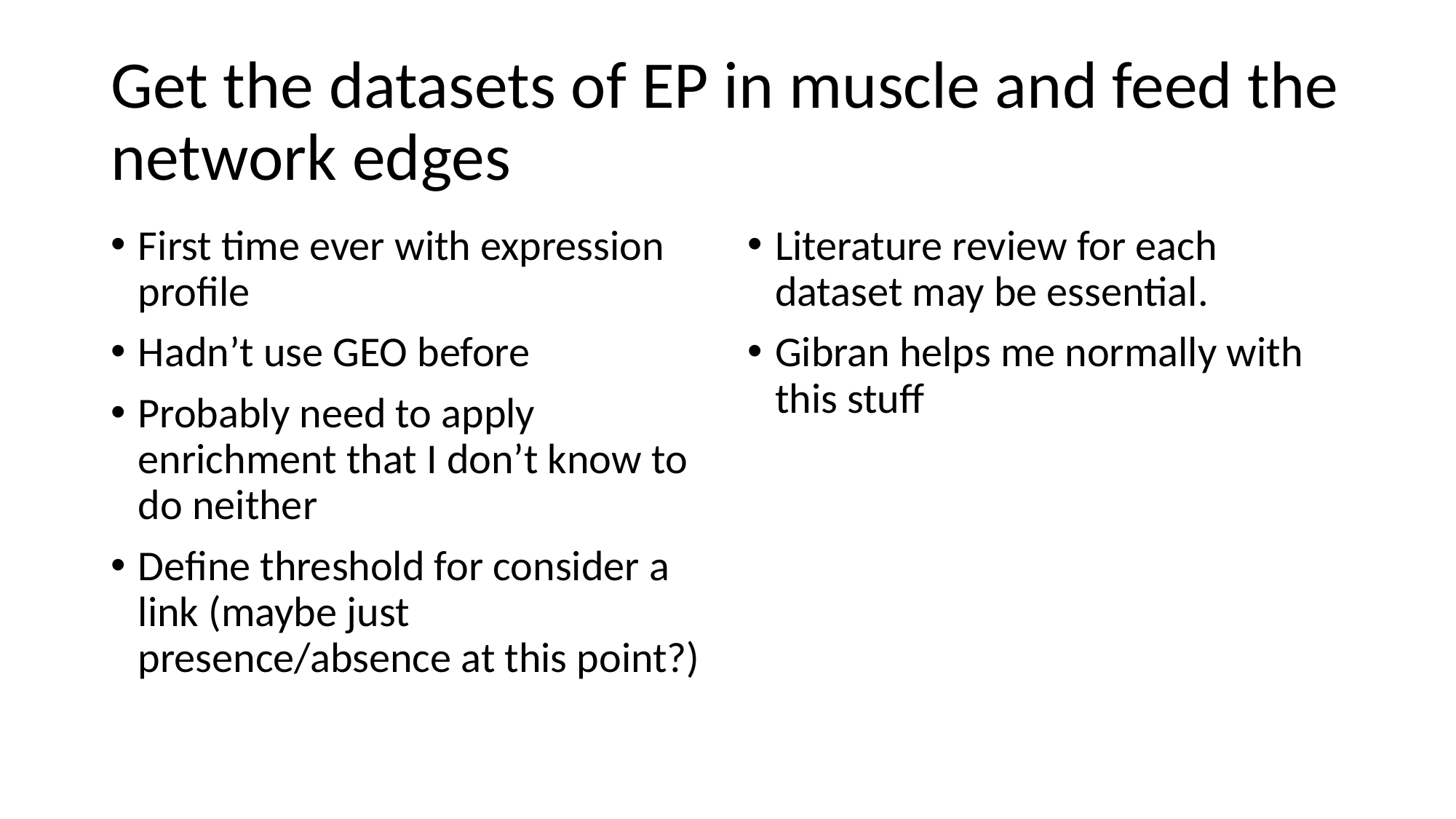

# Get the datasets of EP in muscle and feed the network edges
First time ever with expression profile
Hadn’t use GEO before
Probably need to apply enrichment that I don’t know to do neither
Define threshold for consider a link (maybe just presence/absence at this point?)
Literature review for each dataset may be essential.
Gibran helps me normally with this stuff